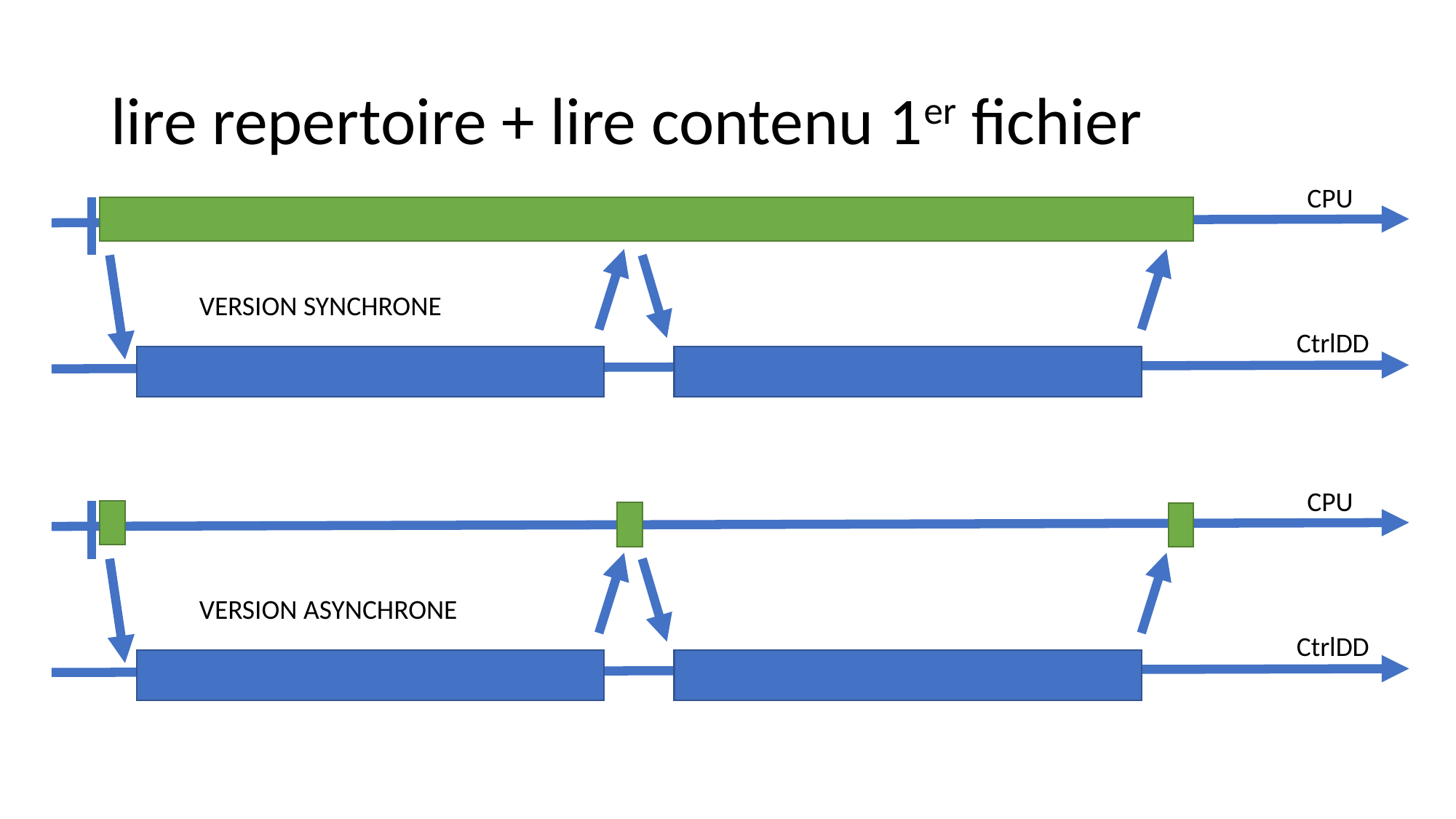

# lire repertoire + lire contenu 1er fichier
CPU

VERSION SYNCHRONE
CtrlDD

CPU

VERSION ASYNCHRONE
CtrlDD